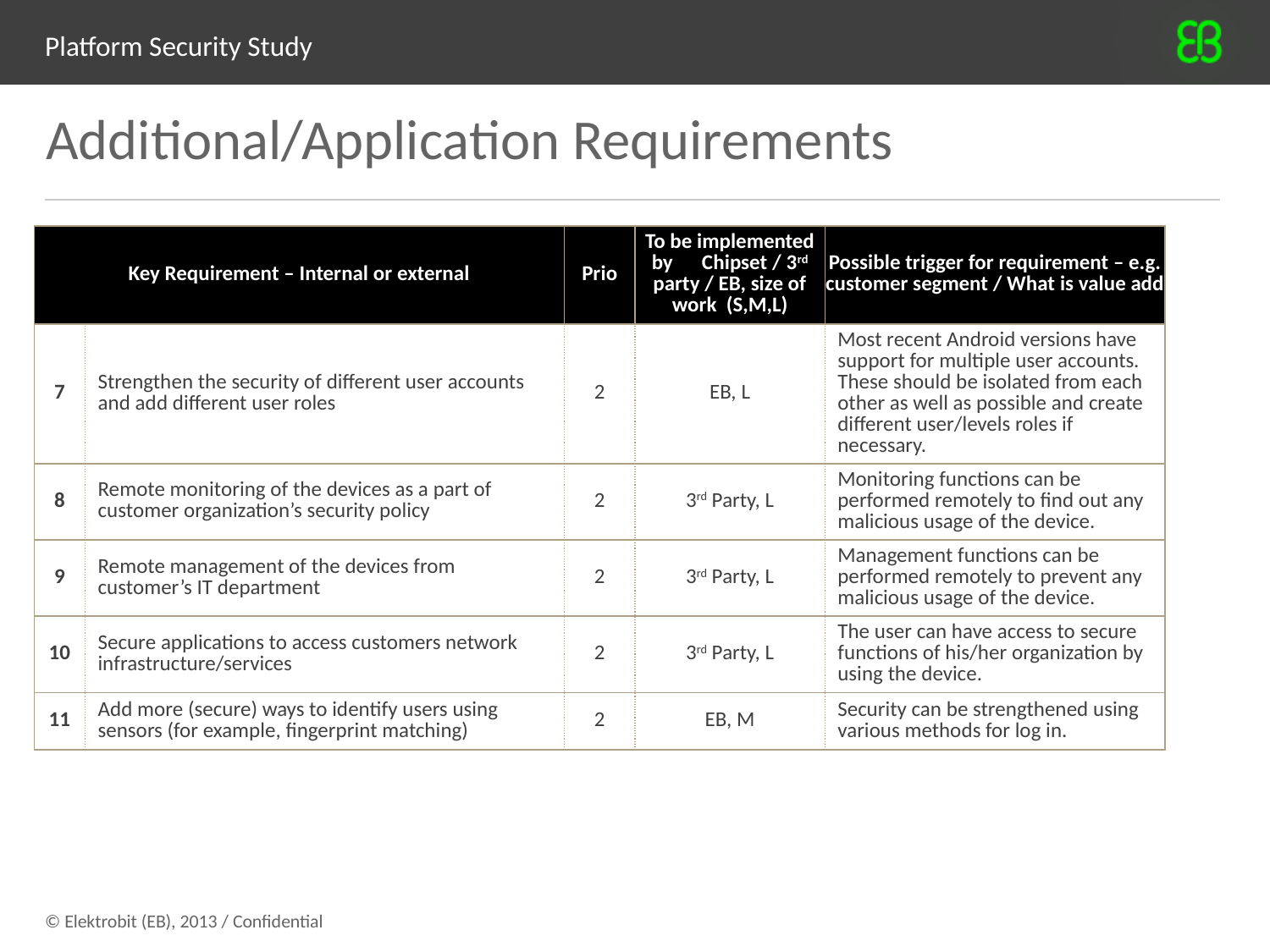

# Platform Security Study

Additional/Application Requirements
| Key Requirement – Internal or external |  | Prio | To be implemented by Chipset / 3rd party / EB, size of work (S,M,L) | Possible trigger for requirement – e.g. customer segment / What is value add |
| --- | --- | --- | --- | --- |
| 7 | Strengthen the security of different user accounts and add different user roles | 2 | EB, L | Most recent Android versions have support for multiple user accounts. These should be isolated from each other as well as possible and create different user/levels roles if necessary. |
| 8 | Remote monitoring of the devices as a part of customer organization’s security policy | 2 | 3rd Party, L | Monitoring functions can be performed remotely to find out any malicious usage of the device. |
| 9 | Remote management of the devices from customer’s IT department | 2 | 3rd Party, L | Management functions can be performed remotely to prevent any malicious usage of the device. |
| 10 | Secure applications to access customers network infrastructure/services | 2 | 3rd Party, L | The user can have access to secure functions of his/her organization by using the device. |
| 11 | Add more (secure) ways to identify users using sensors (for example, fingerprint matching) | 2 | EB, M | Security can be strengthened using various methods for log in. |
© Elektrobit (EB), 2013 / Confidential